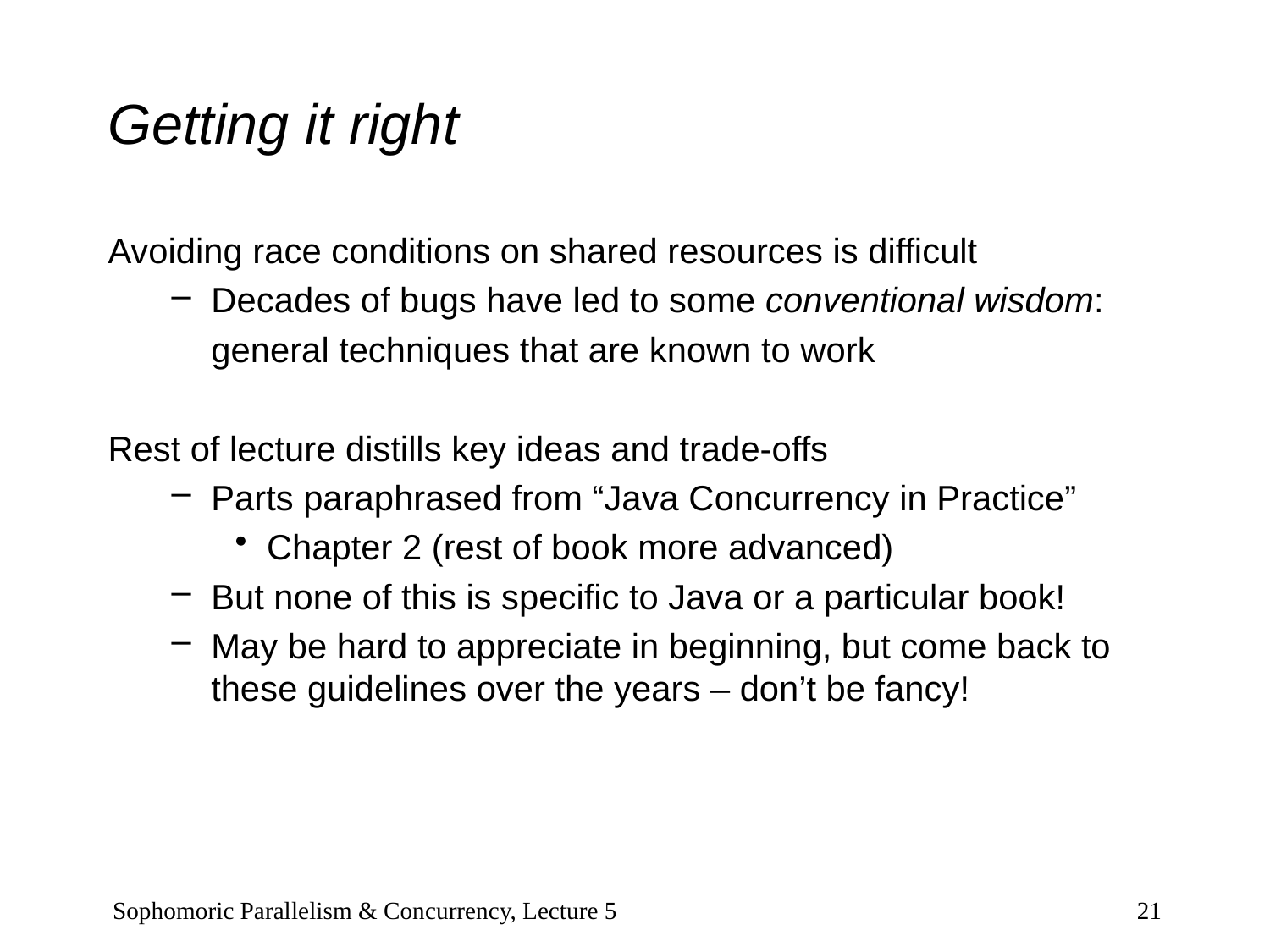

# Getting it right
Avoiding race conditions on shared resources is difficult
Decades of bugs have led to some conventional wisdom:
	general techniques that are known to work

Rest of lecture distills key ideas and trade-offs
Parts paraphrased from “Java Concurrency in Practice”
Chapter 2 (rest of book more advanced)
But none of this is specific to Java or a particular book!
May be hard to appreciate in beginning, but come back to these guidelines over the years – don’t be fancy!

Sophomoric Parallelism & Concurrency, Lecture 5
21